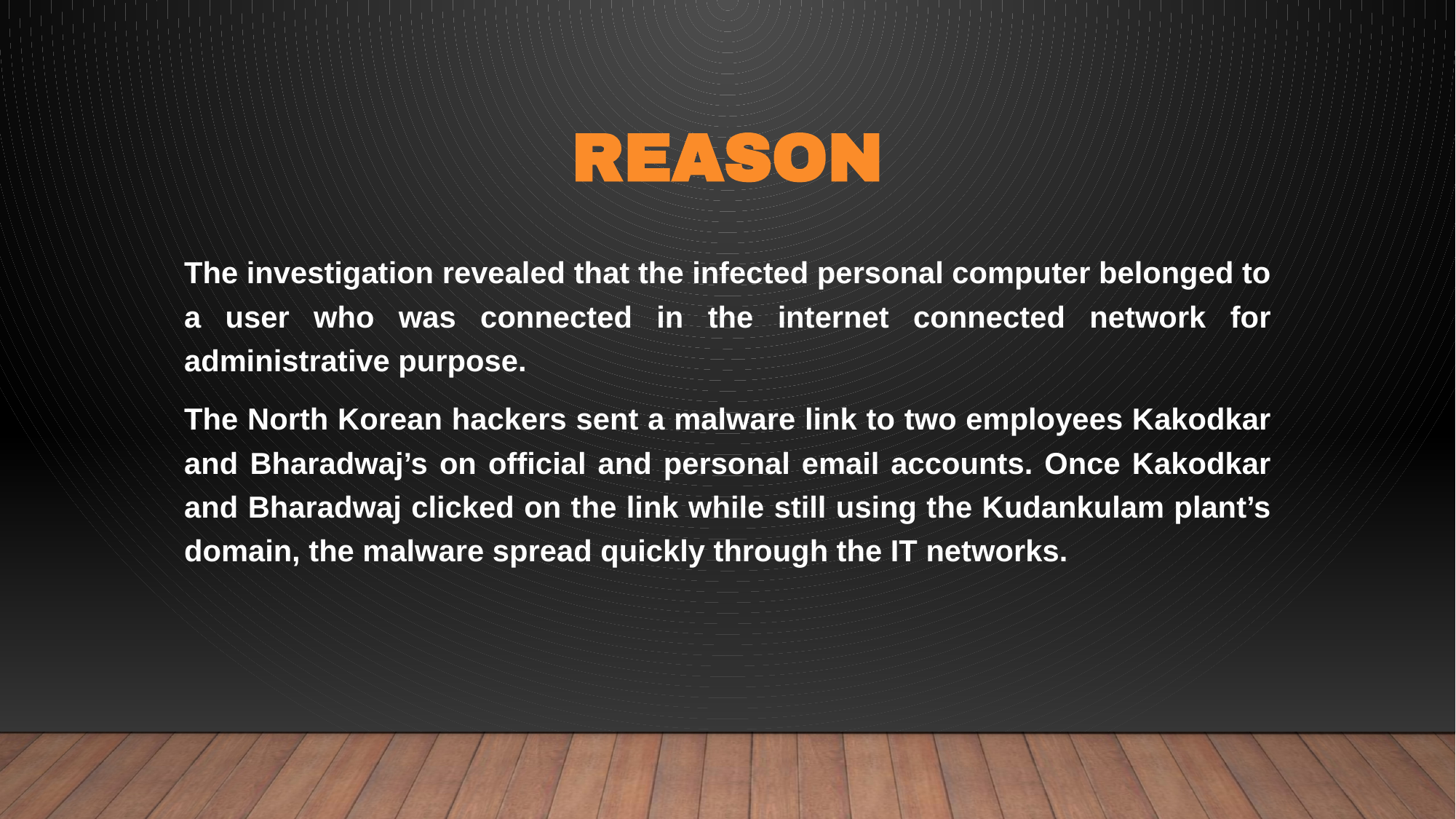

# reason
The investigation revealed that the infected personal computer belonged to a user who was connected in the internet connected network for administrative purpose.
The North Korean hackers sent a malware link to two employees Kakodkar and Bharadwaj’s on official and personal email accounts. Once Kakodkar and Bharadwaj clicked on the link while still using the Kudankulam plant’s domain, the malware spread quickly through the IT networks.